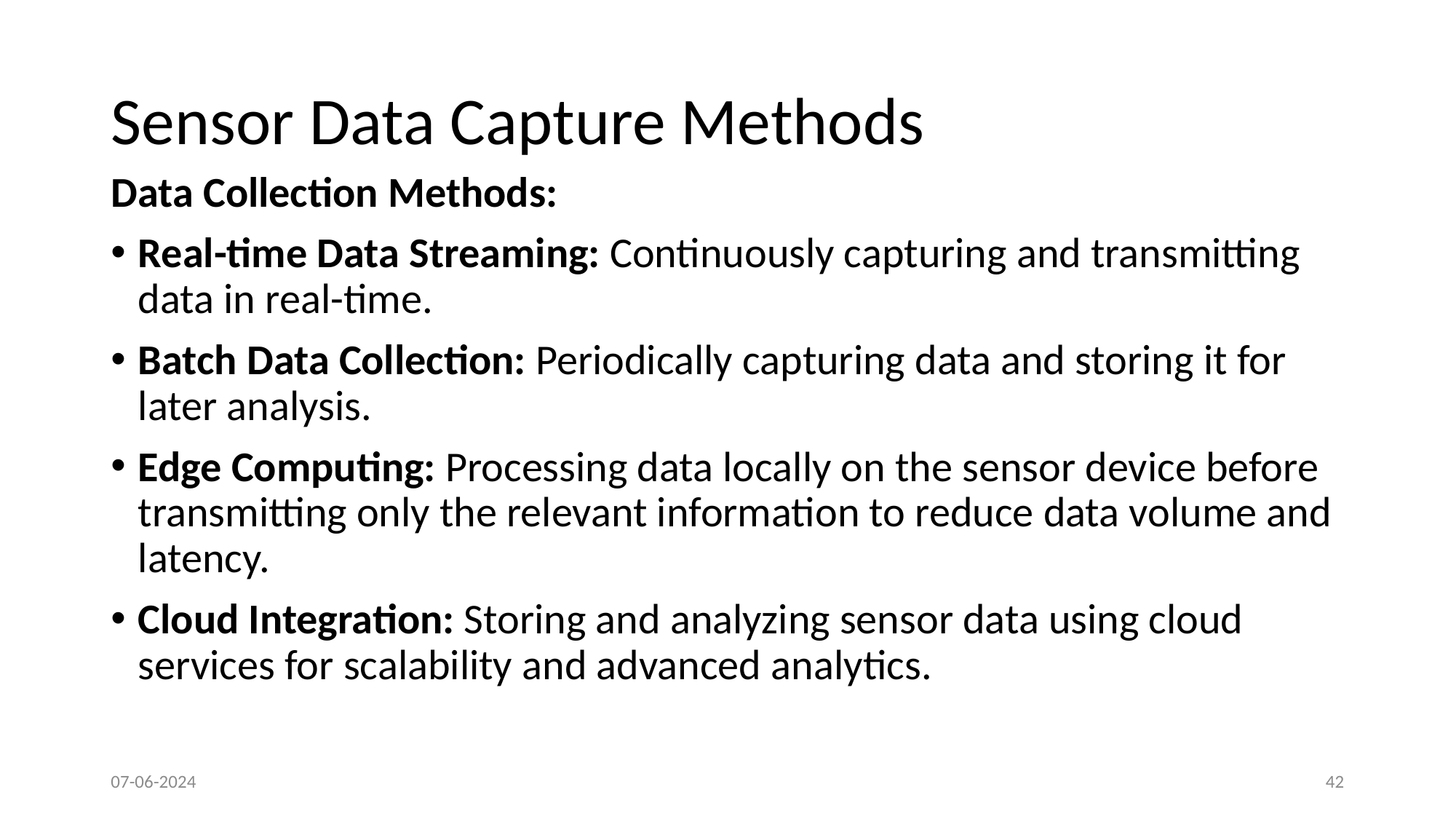

# Sensor Data Capture Methods
Data Collection Methods:
Real-time Data Streaming: Continuously capturing and transmitting data in real-time.
Batch Data Collection: Periodically capturing data and storing it for later analysis.
Edge Computing: Processing data locally on the sensor device before transmitting only the relevant information to reduce data volume and latency.
Cloud Integration: Storing and analyzing sensor data using cloud services for scalability and advanced analytics.

07-06-2024
42